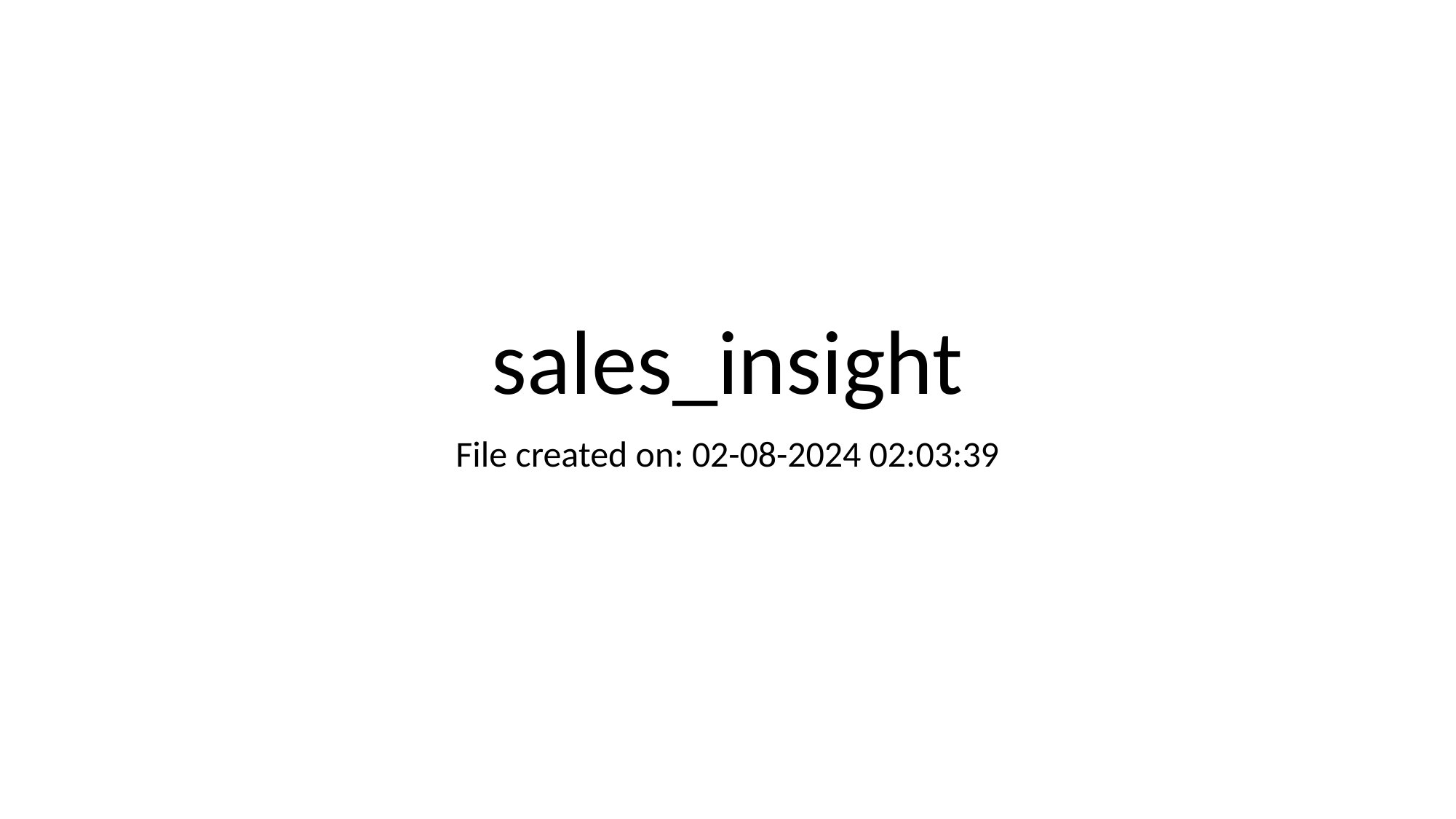

# sales_insight
File created on: 02-08-2024 02:03:39